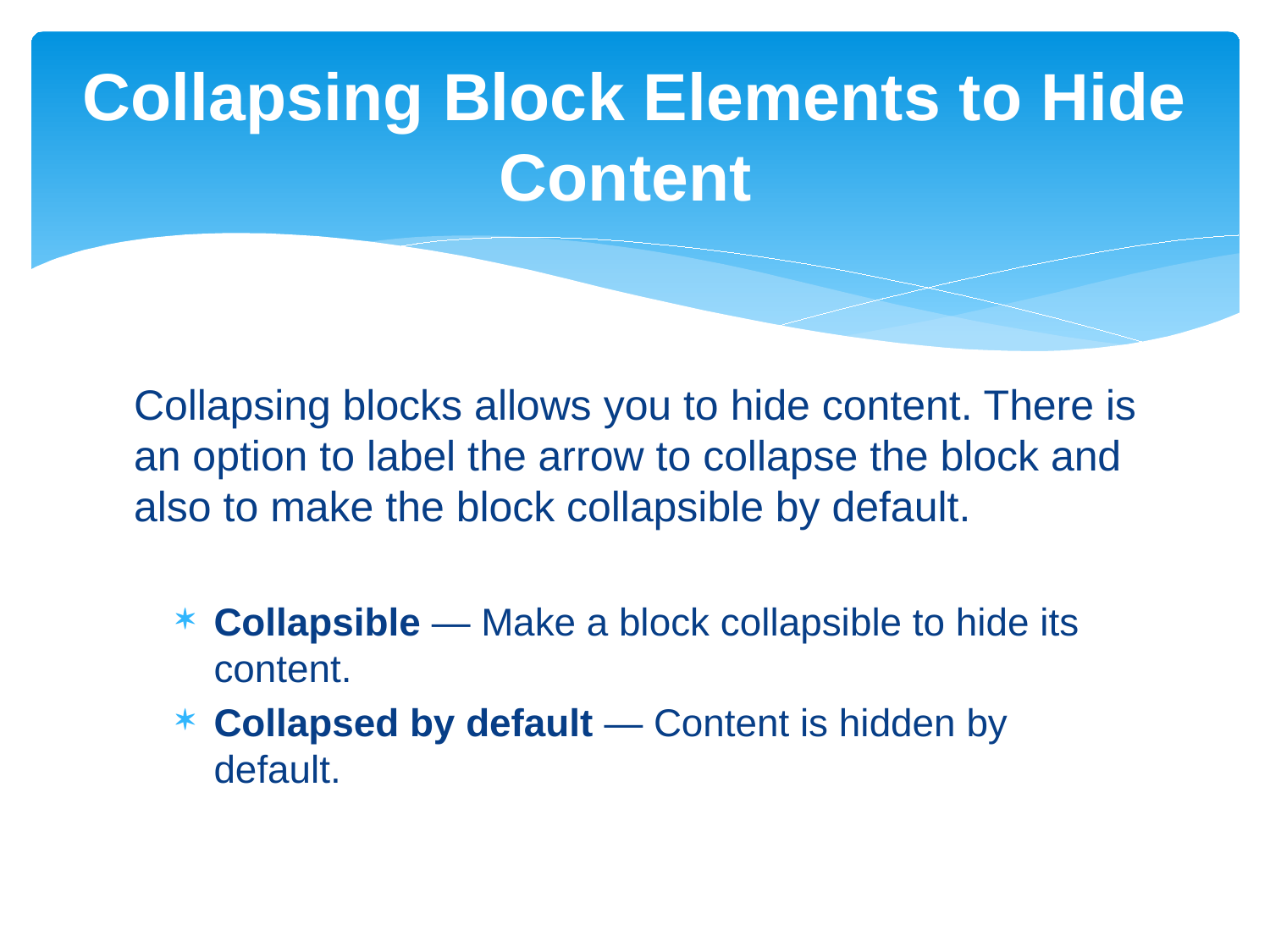

# Collapsing Block Elements to Hide Content
Collapsing blocks allows you to hide content. There is an option to label the arrow to collapse the block and also to make the block collapsible by default.

Collapsible — Make a block collapsible to hide its content.
Collapsed by default — Content is hidden by default.